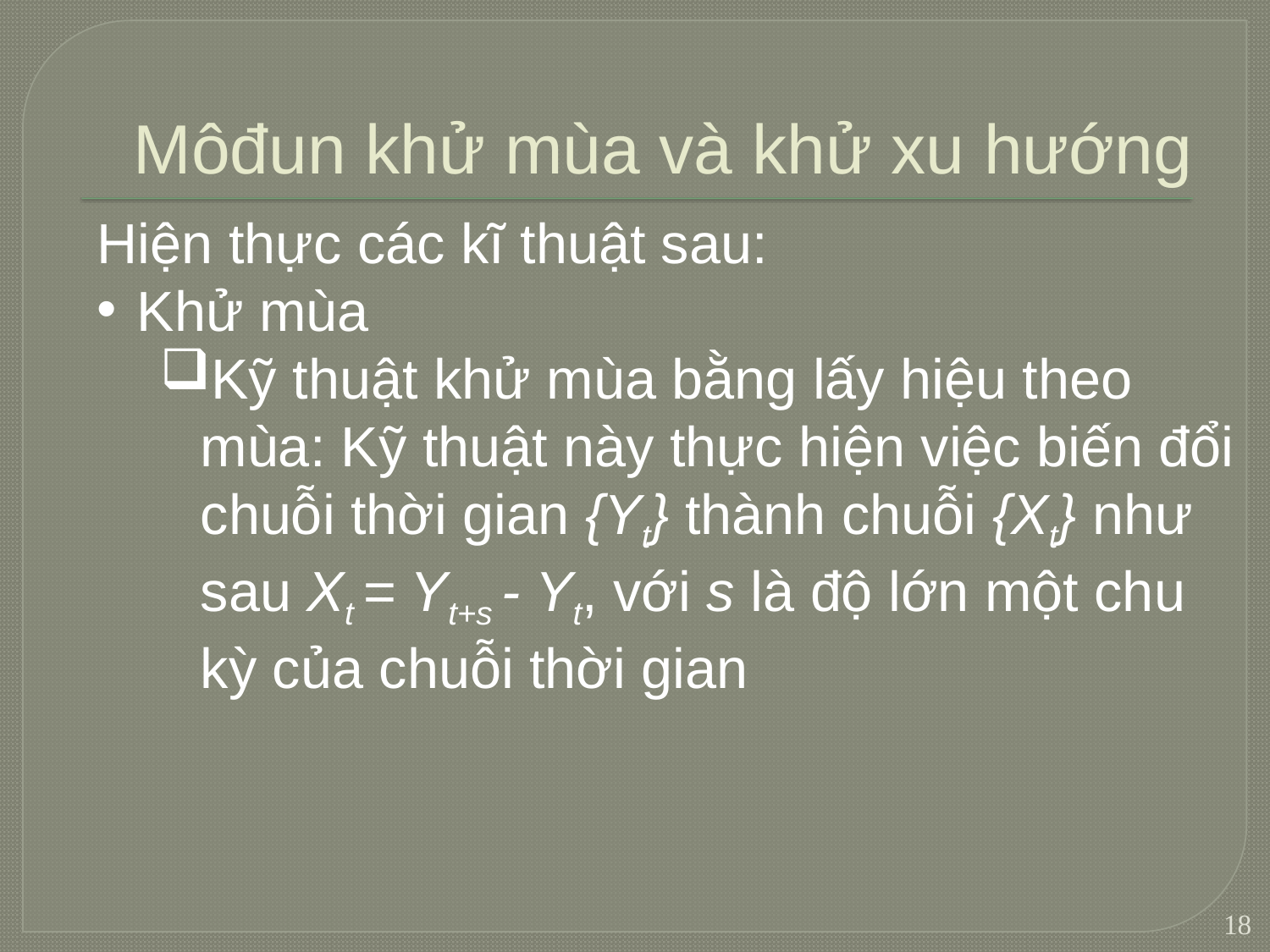

# Môđun khử mùa và khử xu hướng
Hiện thực các kĩ thuật sau:
Khử mùa
Kỹ thuật khử mùa bằng lấy hiệu theo mùa: Kỹ thuật này thực hiện việc biến đổi chuỗi thời gian {Yt} thành chuỗi {Xt} như sau Xt = Yt+s - Yt, với s là độ lớn một chu kỳ của chuỗi thời gian
18